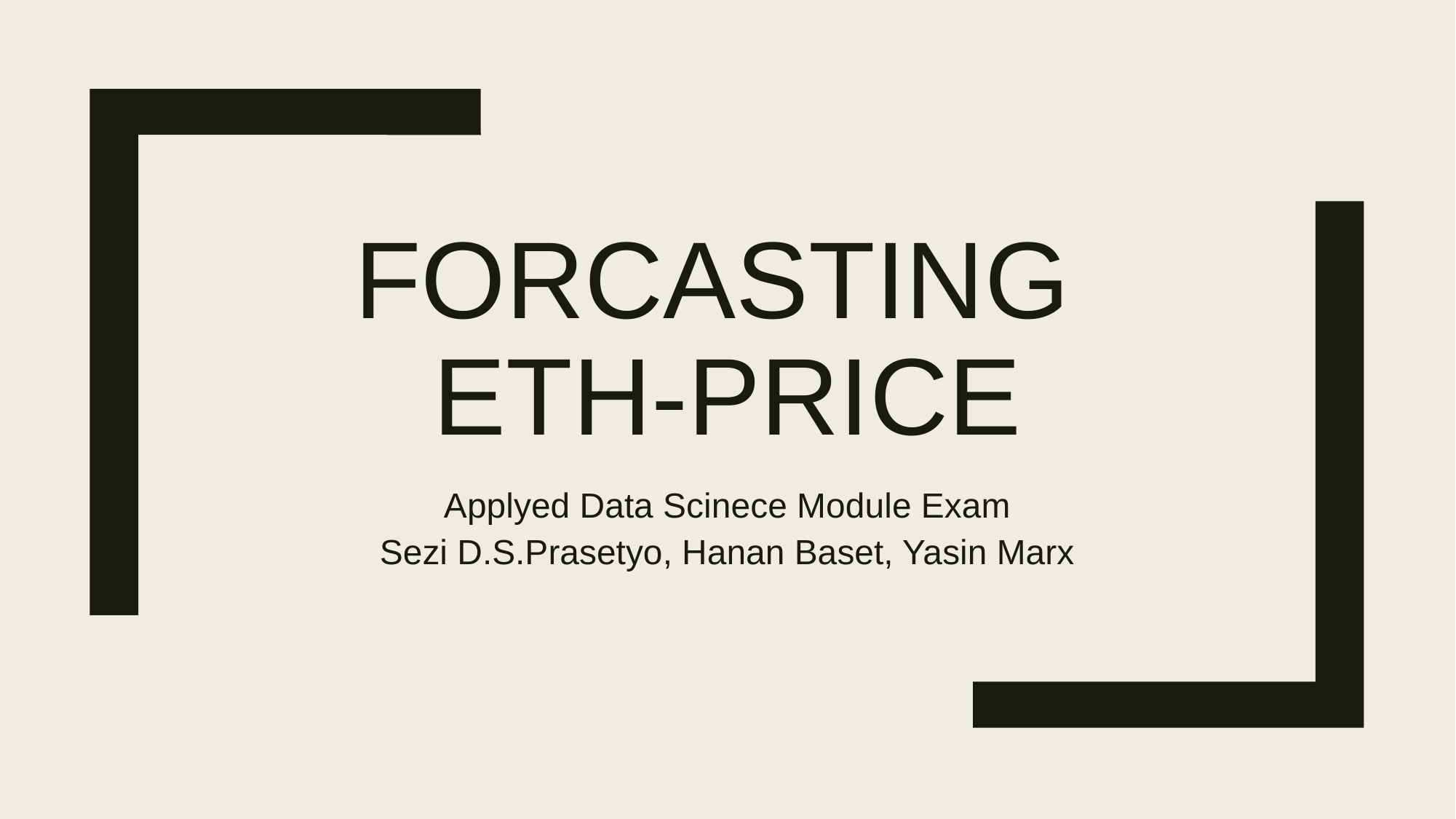

# Forcasting ETH-Price
Applyed Data Scinece Module Exam
Sezi D.S.Prasetyo, Hanan Baset, Yasin Marx